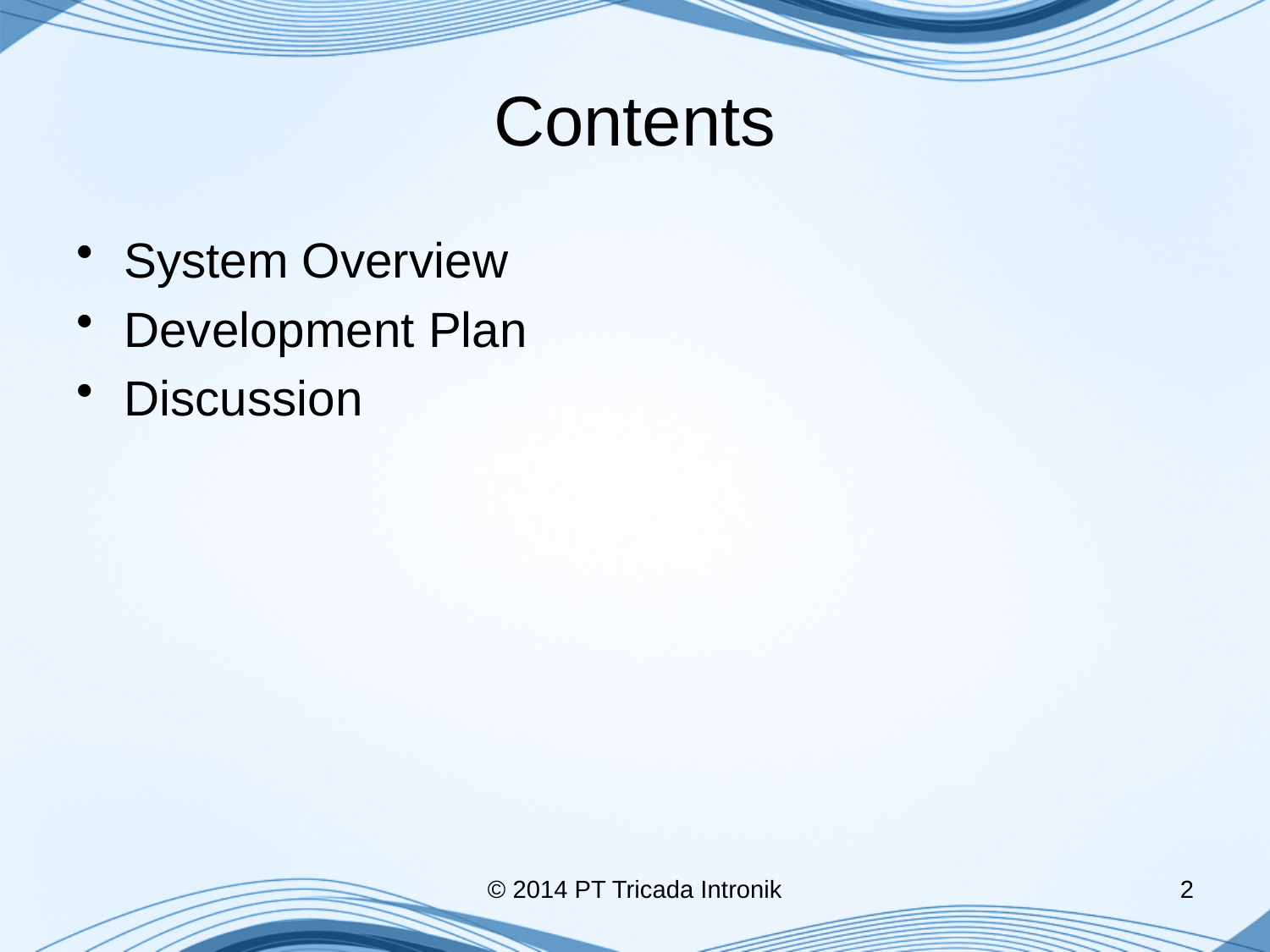

# Contents
System Overview
Development Plan
Discussion

© 2014 PT Tricada Intronik
2